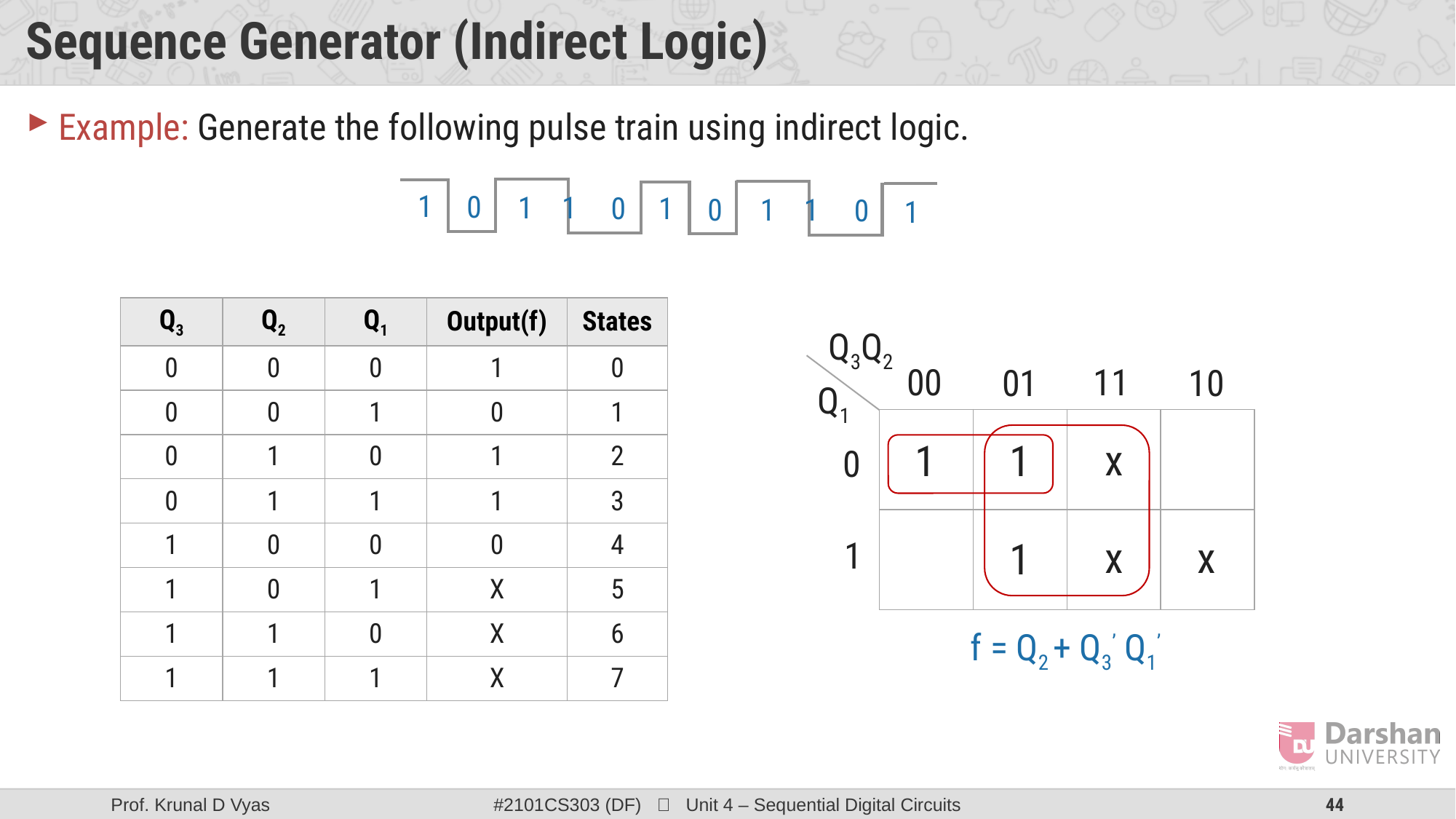

# Sequence Generator (Indirect Logic)
Example: Generate the following pulse train using indirect logic.

1
0
1
1
0
1
0
1
1
0
1
| Q3 | Q2 | Q1 | Output(f) | States |
| --- | --- | --- | --- | --- |
| 0 | 0 | 0 | 1 | 0 |
| 0 | 0 | 1 | 0 | 1 |
| 0 | 1 | 0 | 1 | 2 |
| 0 | 1 | 1 | 1 | 3 |
| 1 | 0 | 0 | 0 | 4 |
| 1 | 0 | 1 | X | 5 |
| 1 | 1 | 0 | X | 6 |
| 1 | 1 | 1 | X | 7 |
Q3Q2
00
11
01
10
Q1

|  |  |  |  |
| --- | --- | --- | --- |
|  |  |  |  |
x

1
1
0
x
x
1
1
f = Q2 + Q3’ Q1’